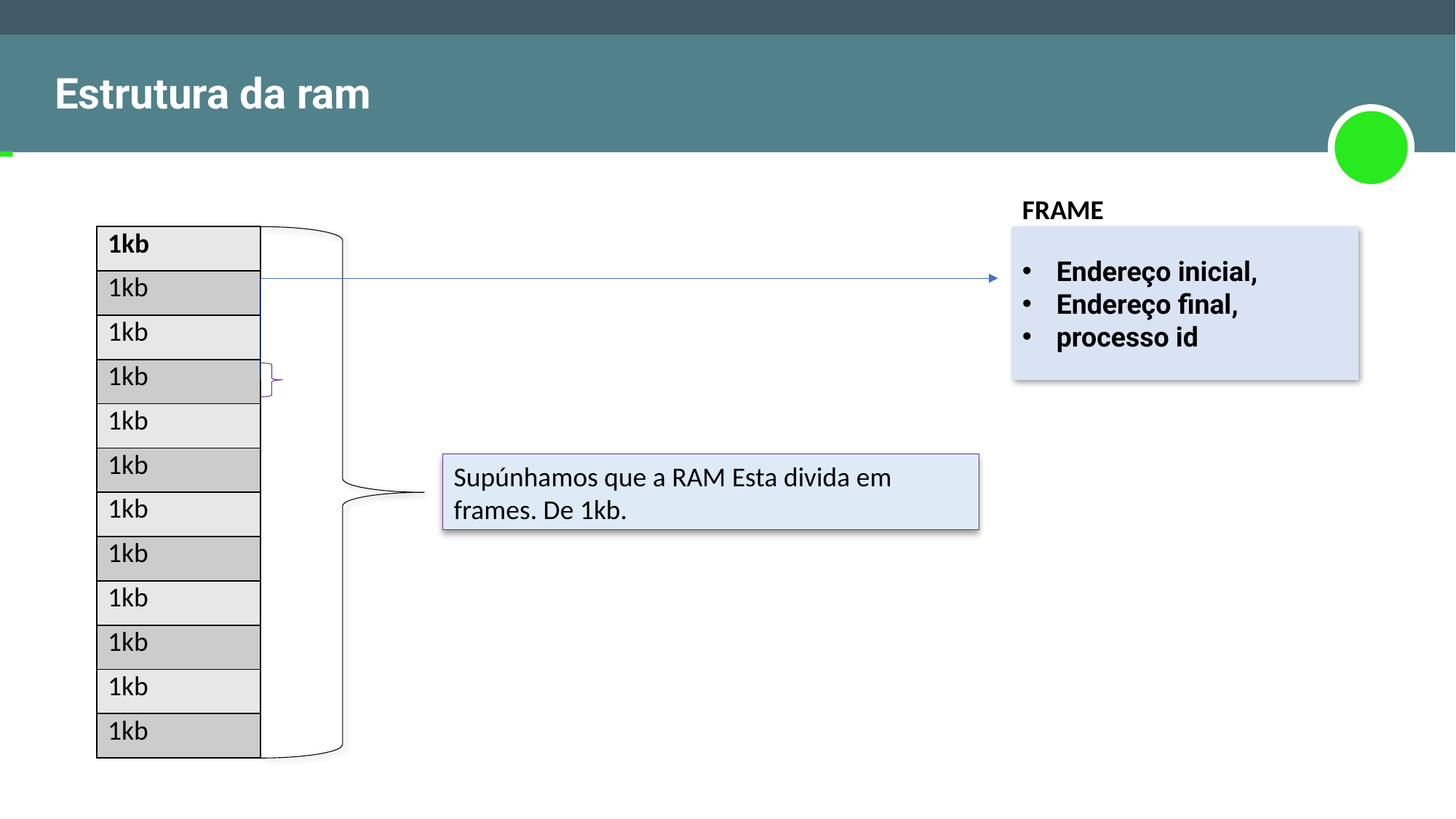

Estrutura da ram

FRAME
Endereço inicial,
Endereço final,
processo id
| 1kb |
| --- |
| 1kb |
| 1kb |
| 1kb |
| 1kb |
| 1kb |
| 1kb |
| 1kb |
| 1kb |
| 1kb |
| 1kb |
| 1kb |

Supúnhamos que a RAM Esta divida em frames. De 1kb.